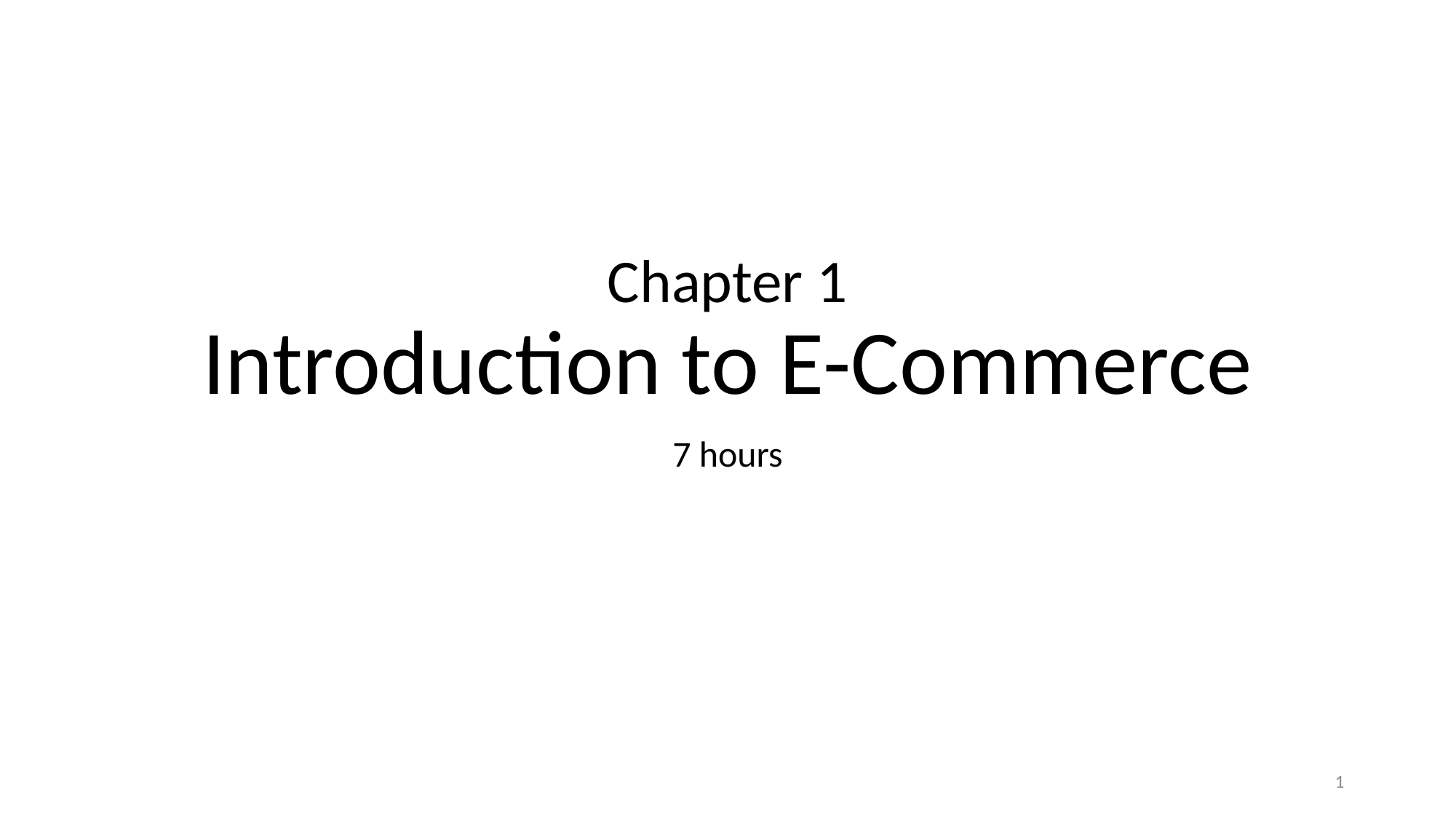

# Chapter 1 Introduction to E-Commerce
7 hours
1